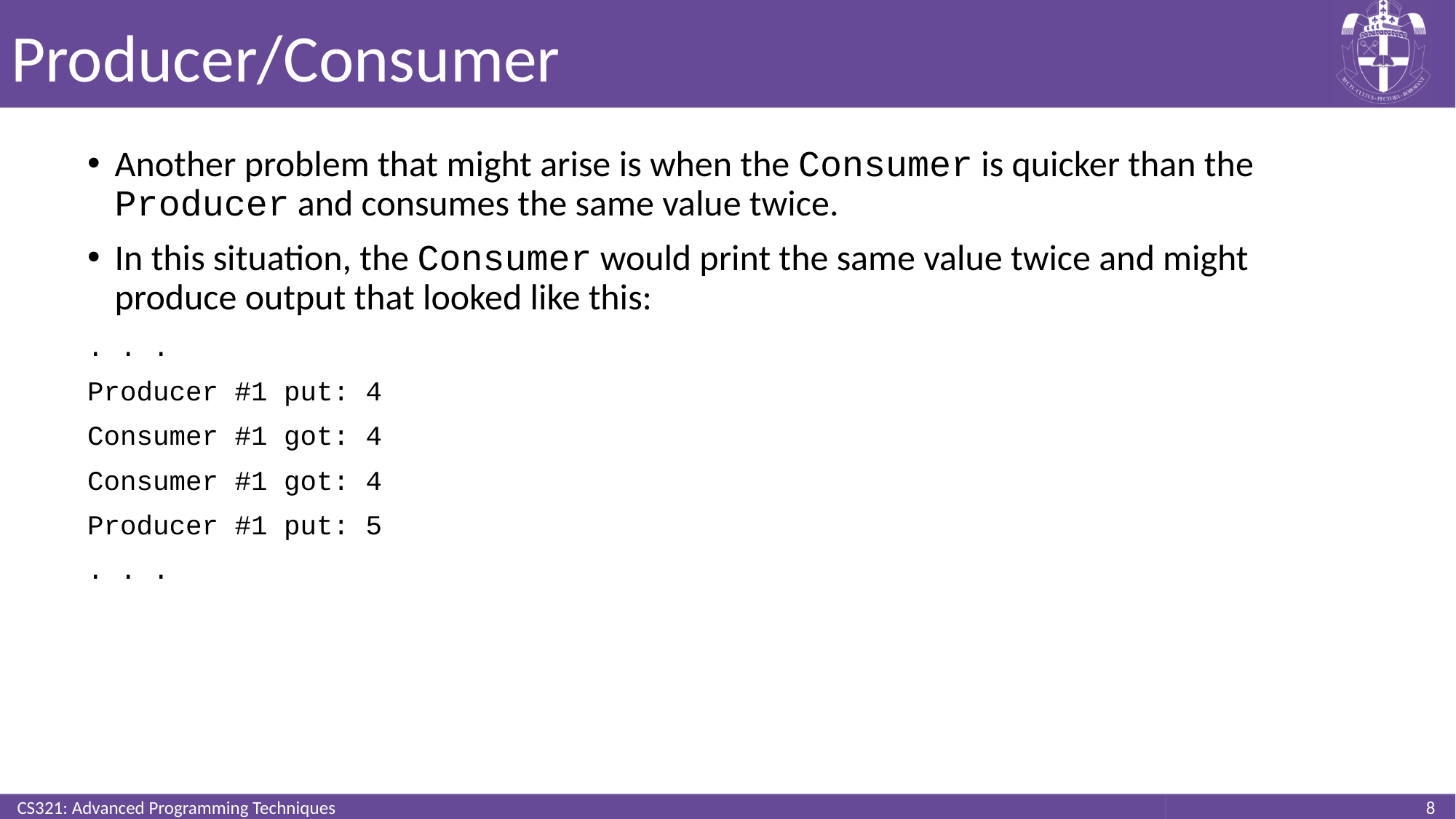

# Producer/Consumer
Another problem that might arise is when the Consumer is quicker than the Producer and consumes the same value twice.
In this situation, the Consumer would print the same value twice and might produce output that looked like this:
. . .
Producer #1 put: 4
Consumer #1 got: 4
Consumer #1 got: 4
Producer #1 put: 5
. . .
CS321: Advanced Programming Techniques
8